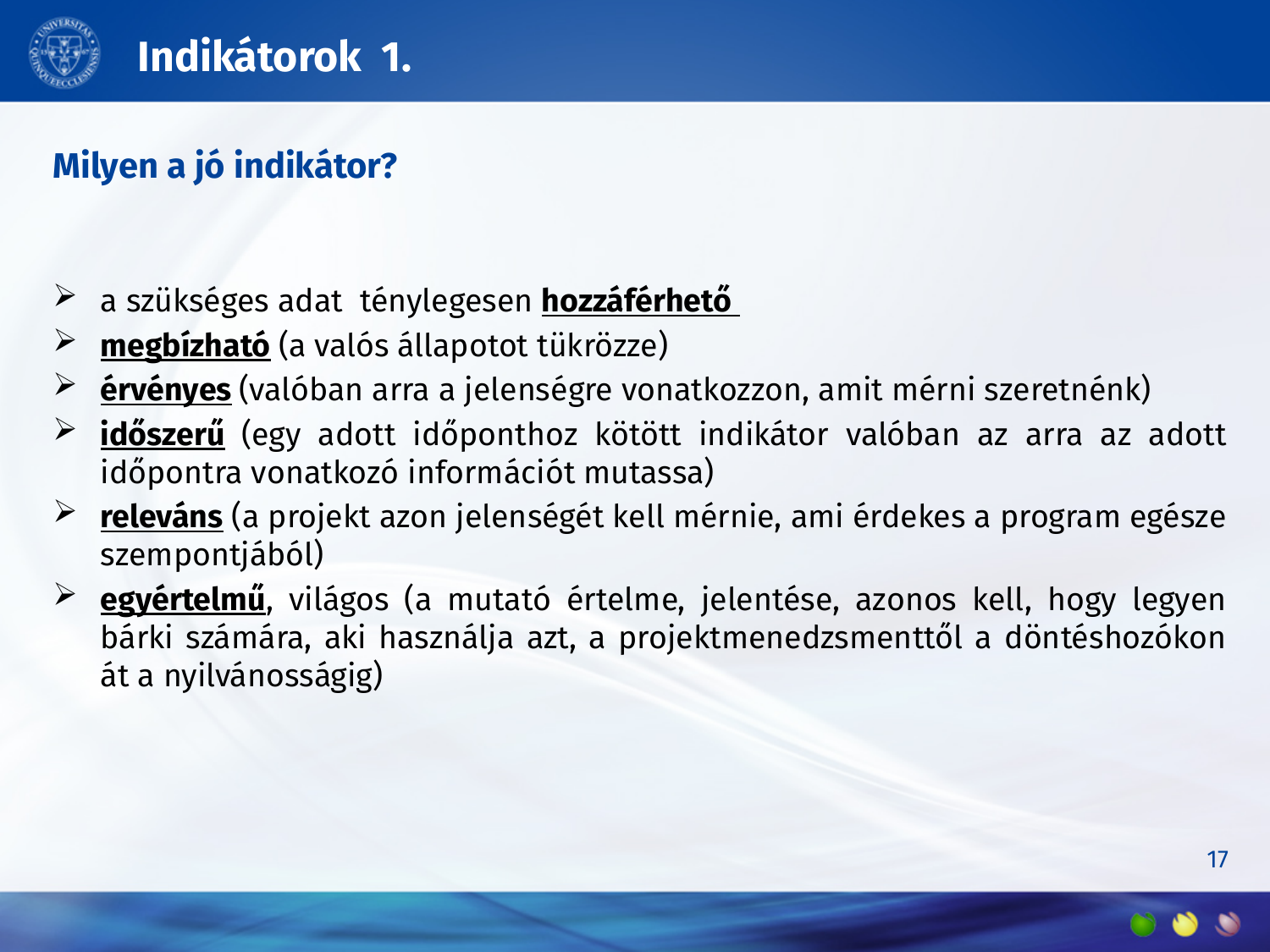

# Indikátorok  1.
Milyen a jó indikátor?

a szükséges adat  ténylegesen hozzáférhető
megbízható (a valós állapotot tükrözze)
érvényes (valóban arra a jelenségre vonatkozzon, amit mérni szeretnénk)
időszerű (egy adott időponthoz kötött indikátor valóban az arra az adott időpontra vonatkozó információt mutassa)
releváns (a projekt azon jelenségét kell mérnie, ami érdekes a program egésze szempontjából)
egyértelmű, világos (a mutató értelme, jelentése, azonos kell, hogy legyen bárki számára, aki használja azt, a projektmenedzsmenttől a döntéshozókon át a nyilvánosságig)

17